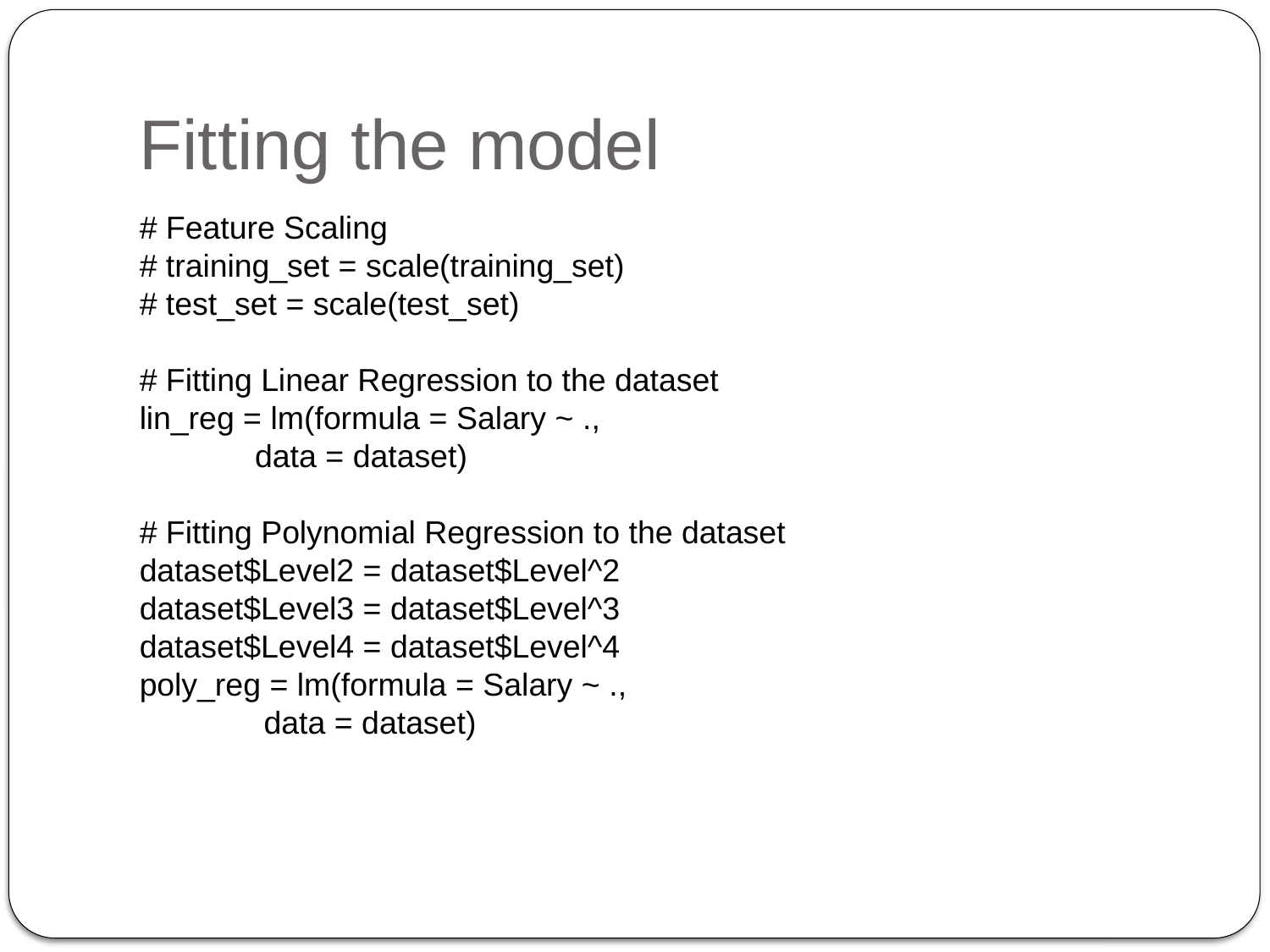

Fitting the model
# Feature Scaling
# training_set = scale(training_set)
# test_set = scale(test_set)

# Fitting Linear Regression to the dataset
lin_reg = lm(formula = Salary ~ .,
             data = dataset)

# Fitting Polynomial Regression to the dataset
dataset$Level2 = dataset$Level^2
dataset$Level3 = dataset$Level^3
dataset$Level4 = dataset$Level^4
poly_reg = lm(formula = Salary ~ .,
              data = dataset)